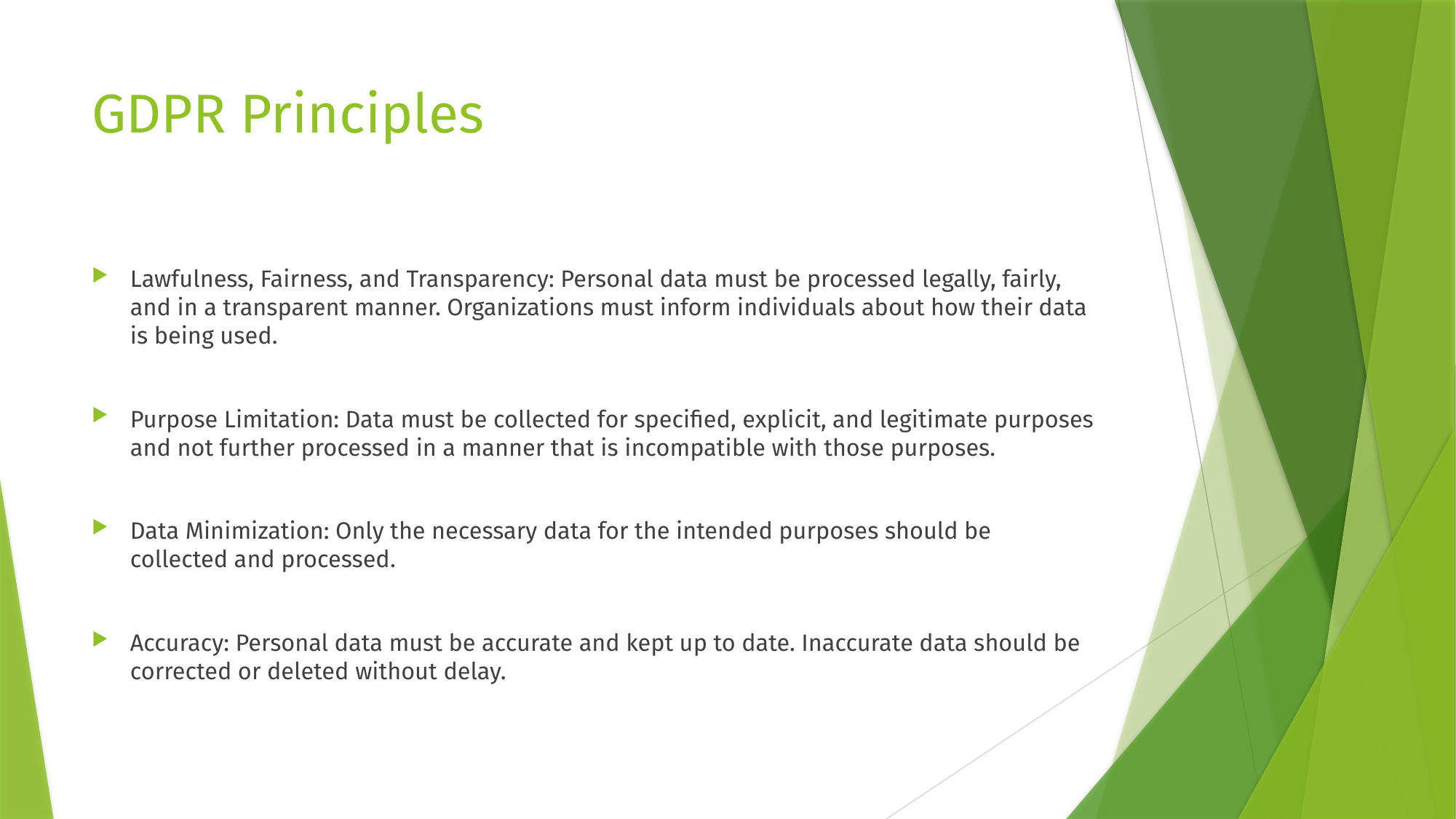

# GDPR Principles
Lawfulness, Fairness, and Transparency: Personal data must be processed legally, fairly, and in a transparent manner. Organizations must inform individuals about how their data is being used.

Purpose Limitation: Data must be collected for specified, explicit, and legitimate purposes and not further processed in a manner that is incompatible with those purposes.

Data Minimization: Only the necessary data for the intended purposes should be collected and processed.

Accuracy: Personal data must be accurate and kept up to date. Inaccurate data should be corrected or deleted without delay.